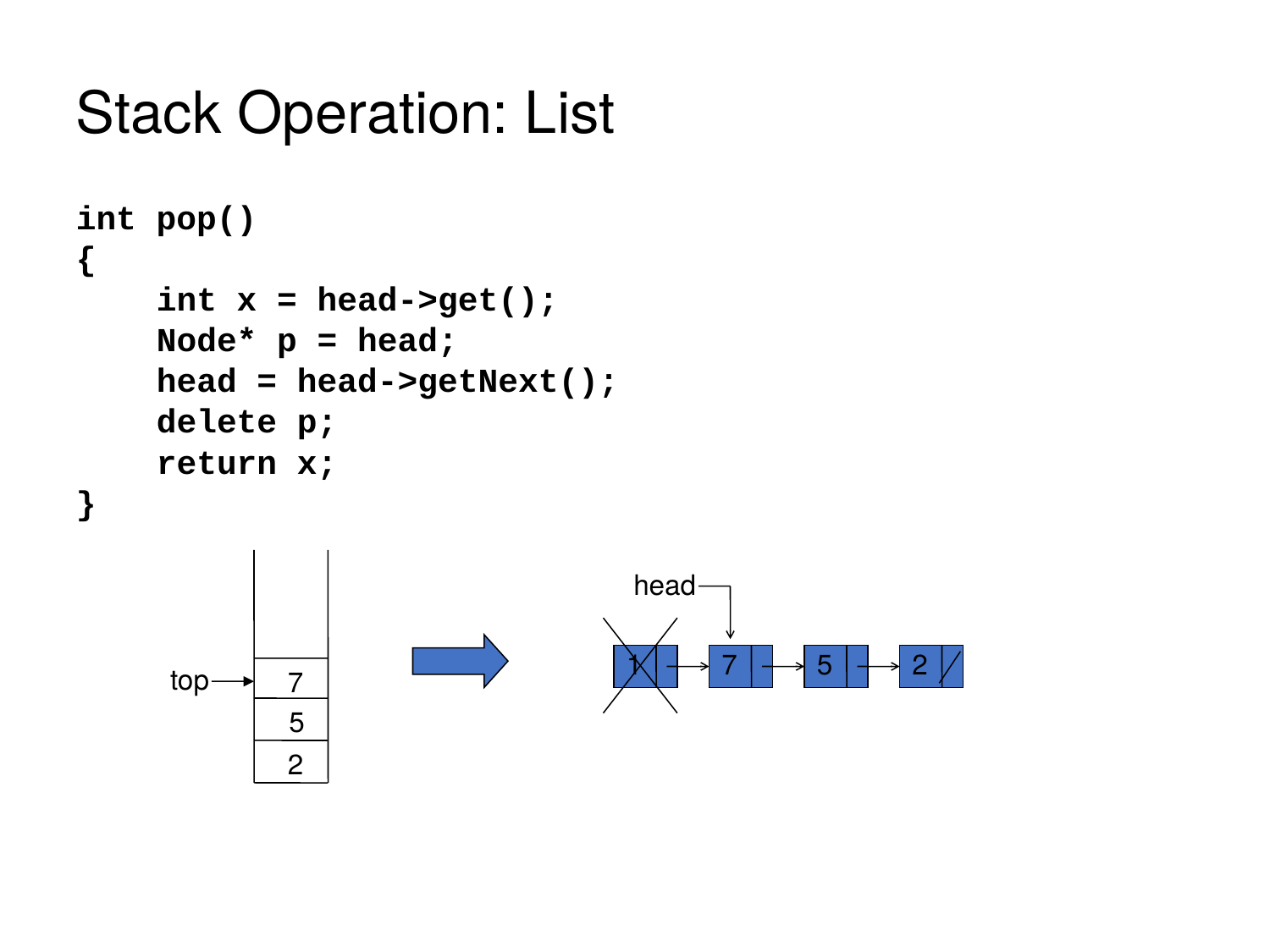

# Stack Operation: List
int pop()
{
    int x = head->get();
    Node* p = head;
    head = head->getNext();
    delete p;
    return x;
}

head

1

7
5
2

top

7

5

2